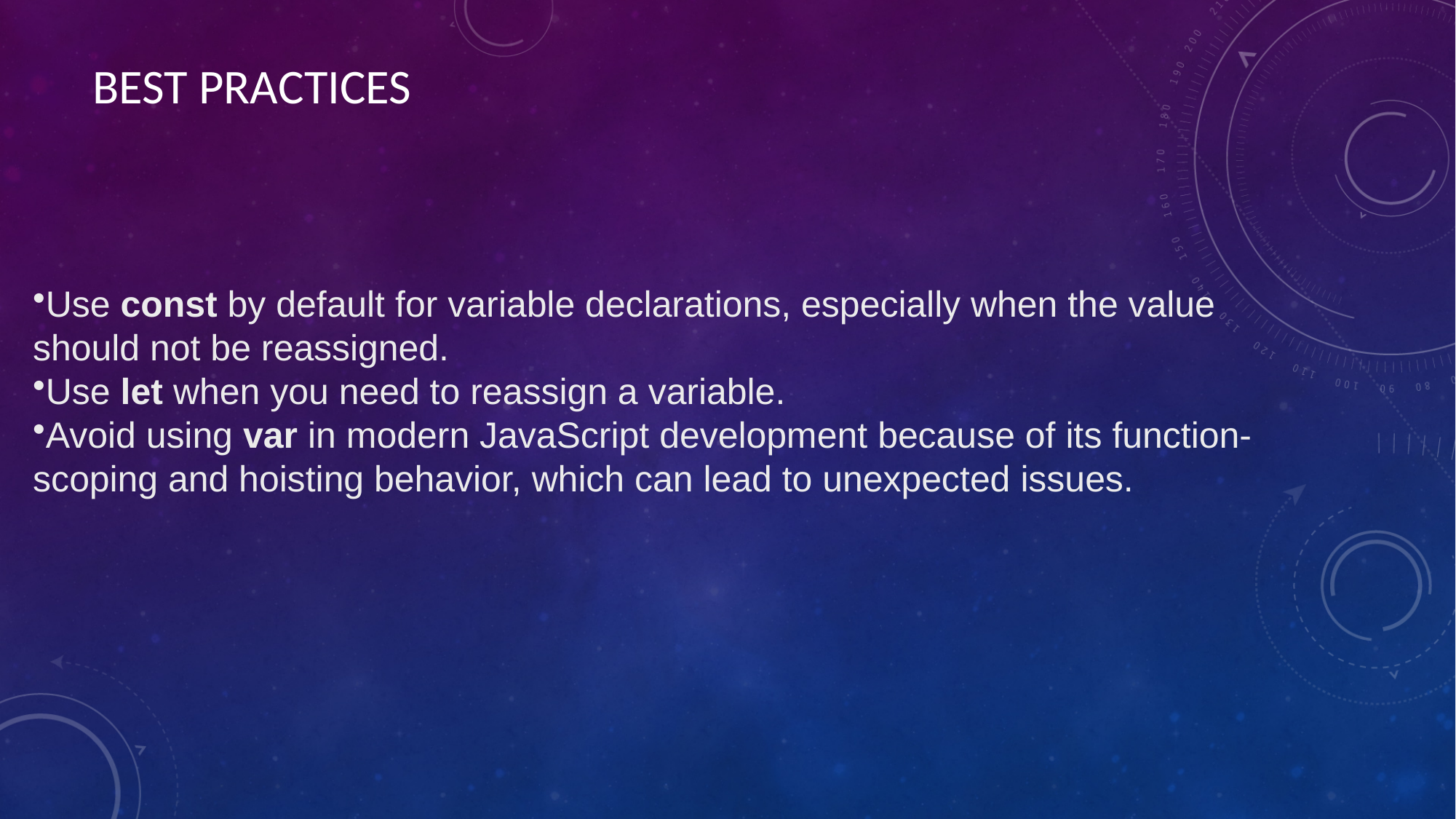

# BEST PRACTICES

Use const by default for variable declarations, especially when the value should not be reassigned.
Use let when you need to reassign a variable.
Avoid using var in modern JavaScript development because of its function-scoping and hoisting behavior, which can lead to unexpected issues.